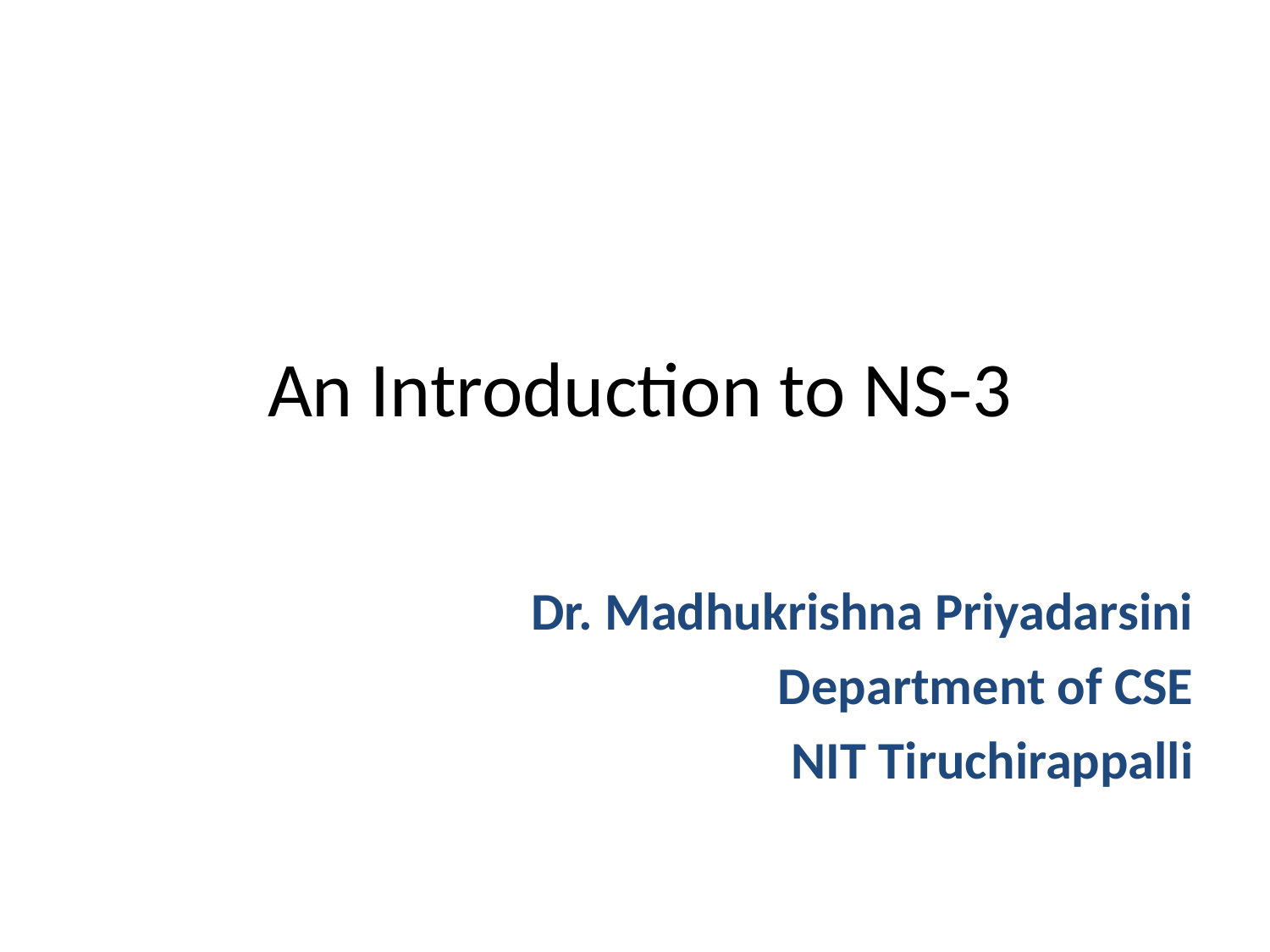

# An Introduction to NS-3
Dr. Madhukrishna Priyadarsini
Department of CSE
NIT Tiruchirappalli